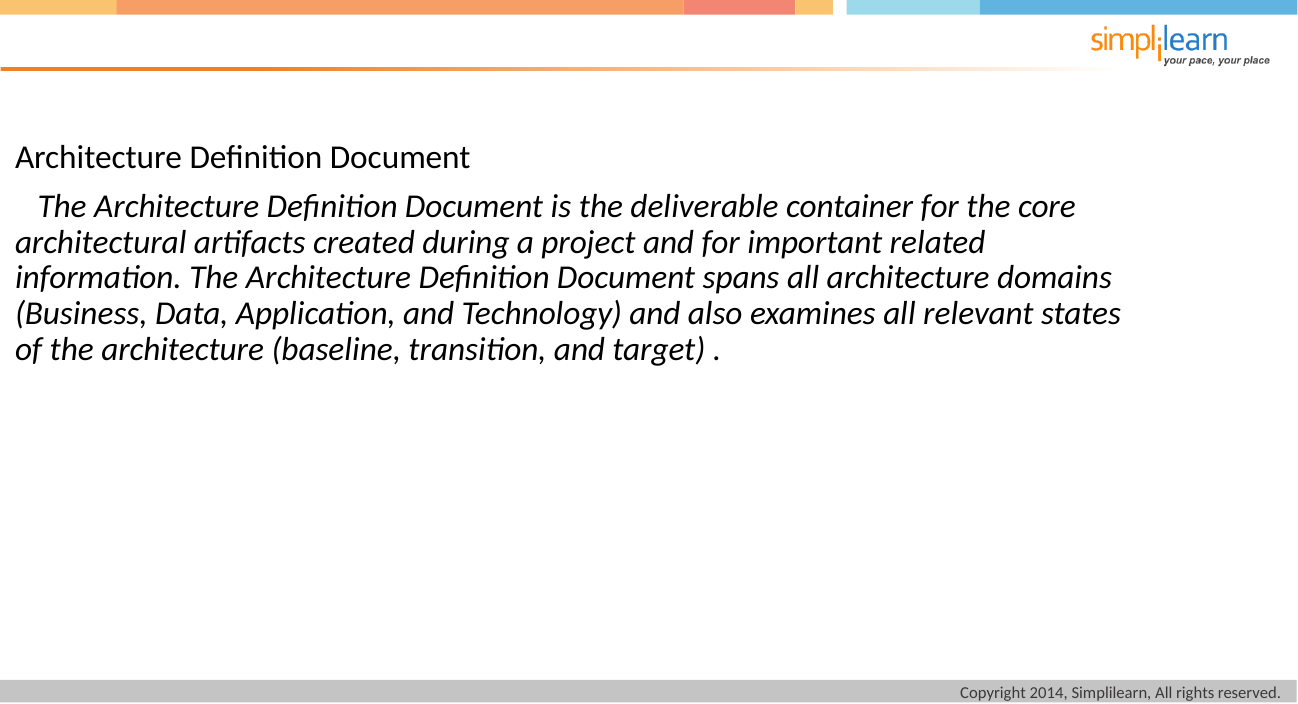

Architecture Definition Document
   The Architecture Definition Document is the deliverable container for the core architectural artifacts created during a project and for important related information. The Architecture Definition Document spans all architecture domains (Business, Data, Application, and Technology) and also examines all relevant states of the architecture (baseline, transition, and target) .